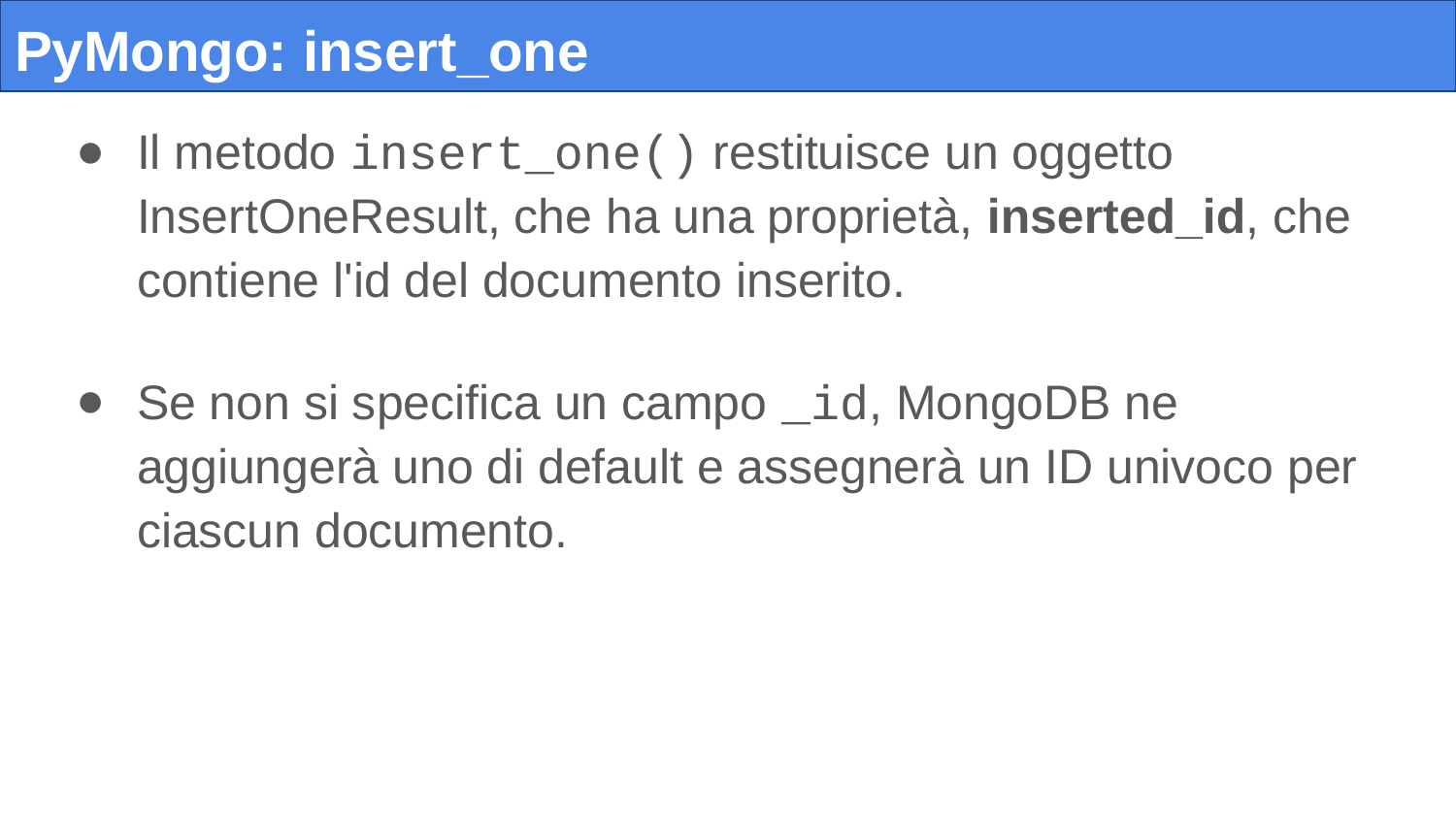

# PyMongo: insert_one
Il metodo insert_one() restituisce un oggetto InsertOneResult, che ha una proprietà, inserted_id, che contiene l'id del documento inserito.
Se non si specifica un campo _id, MongoDB ne aggiungerà uno di default e assegnerà un ID univoco per ciascun documento.